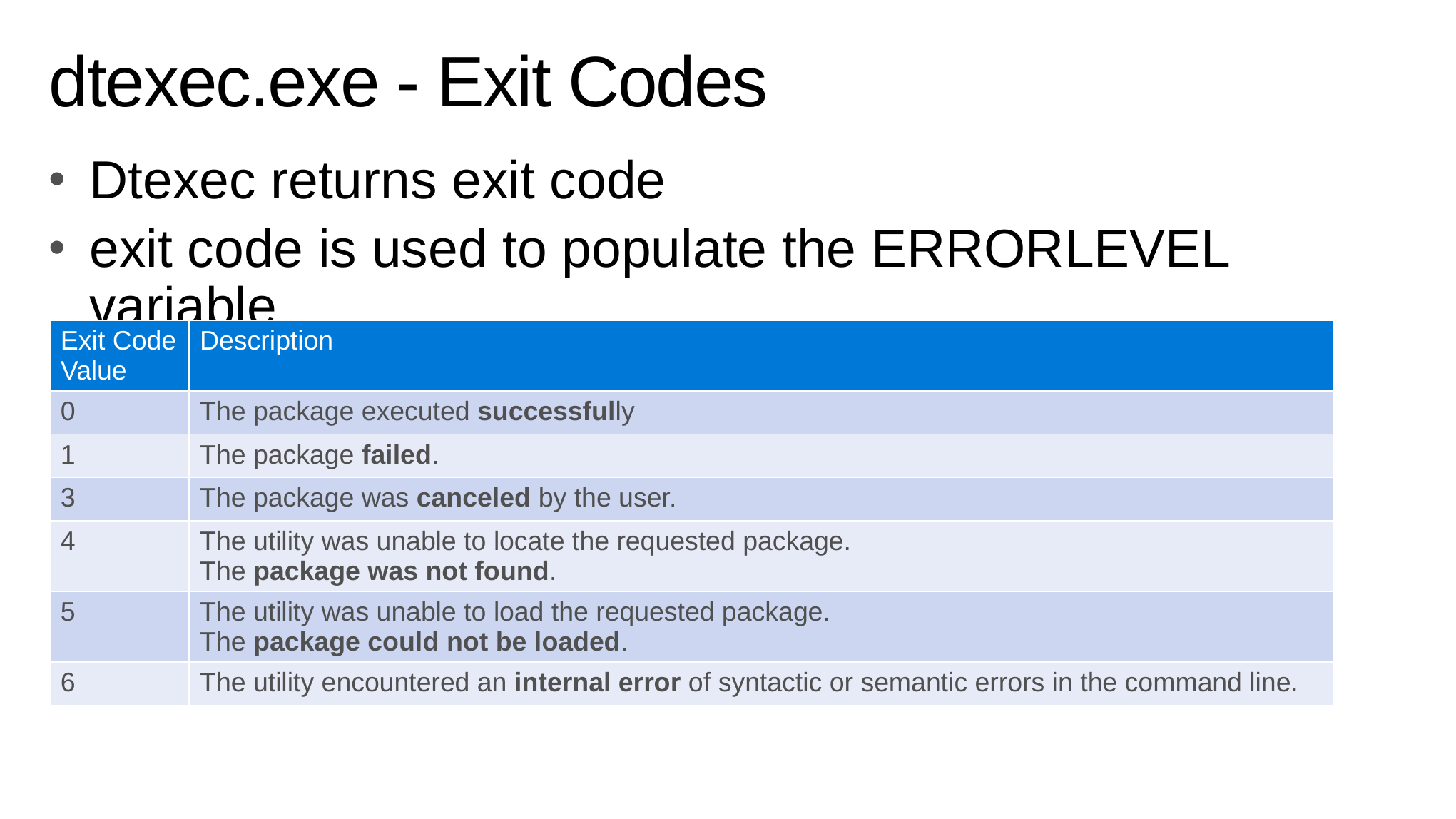

# dtexec.exe - Exit Codes
Dtexec returns exit code
exit code is used to populate the ERRORLEVEL variable

| Exit Code Value | Description |
| --- | --- |
| 0 | The package executed successfully |
| 1 | The package failed. |
| 3 | The package was canceled by the user. |
| 4 | The utility was unable to locate the requested package. The package was not found. |
| 5 | The utility was unable to load the requested package. The package could not be loaded. |
| 6 | The utility encountered an internal error of syntactic or semantic errors in the command line. |